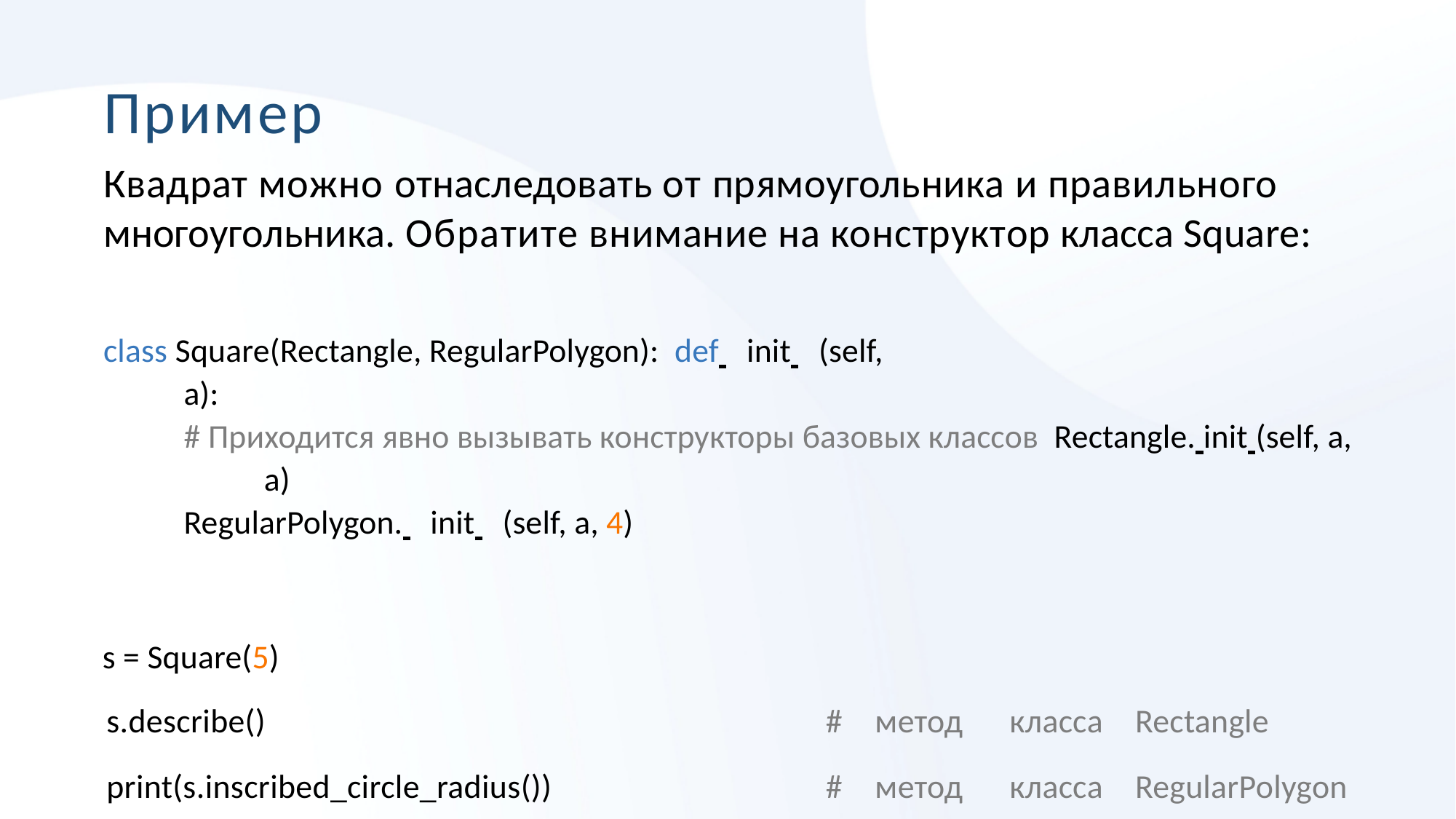

# Пример
Квадрат можно отнаследовать от прямоугольника и правильного  многоугольника. Обратите внимание на конструктор класса Square:

class Square(Rectangle, RegularPolygon):  def init (self, a):
# Приходится явно вызывать конструкторы базовых классов  Rectangle. init (self, a, a)
RegularPolygon. init (self, a, 4)

s = Square(5)
| s.describe() | # | метод | класса | Rectangle |
| --- | --- | --- | --- | --- |
| print(s.inscribed\_circle\_radius()) | # | метод | класса | RegularPolygon |